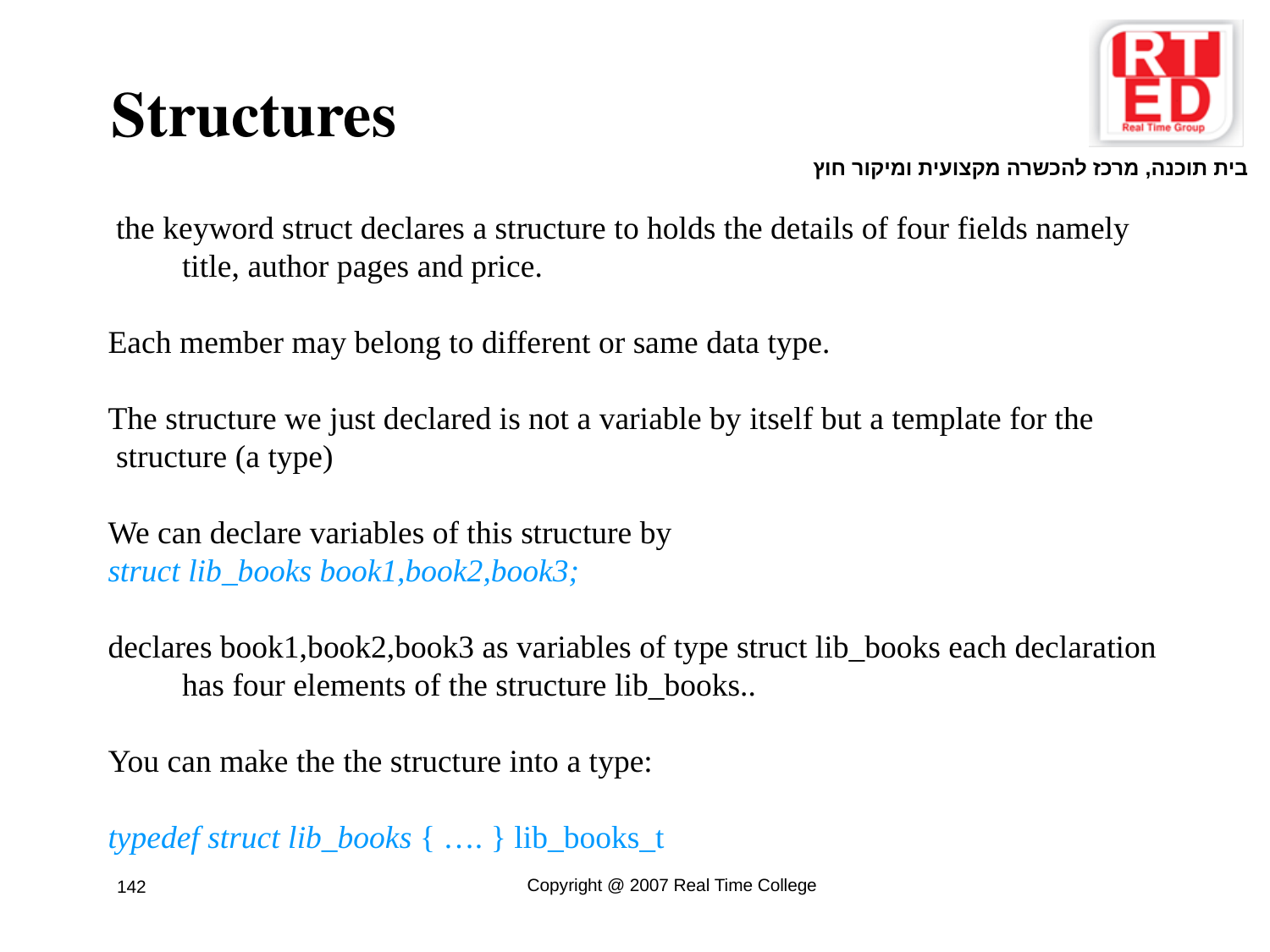

Structures
 the keyword struct declares a structure to holds the details of four fields namely title, author pages and price.

Each member may belong to different or same data type.

The structure we just declared is not a variable by itself but a template for the
 structure (a type)

We can declare variables of this structure by
struct lib_books book1,book2,book3;

declares book1,book2,book3 as variables of type struct lib_books each declaration has four elements of the structure lib_books..

You can make the the structure into a type:

typedef struct lib_books { …. } lib_books_t
Copyright @ 2007 Real Time College
142